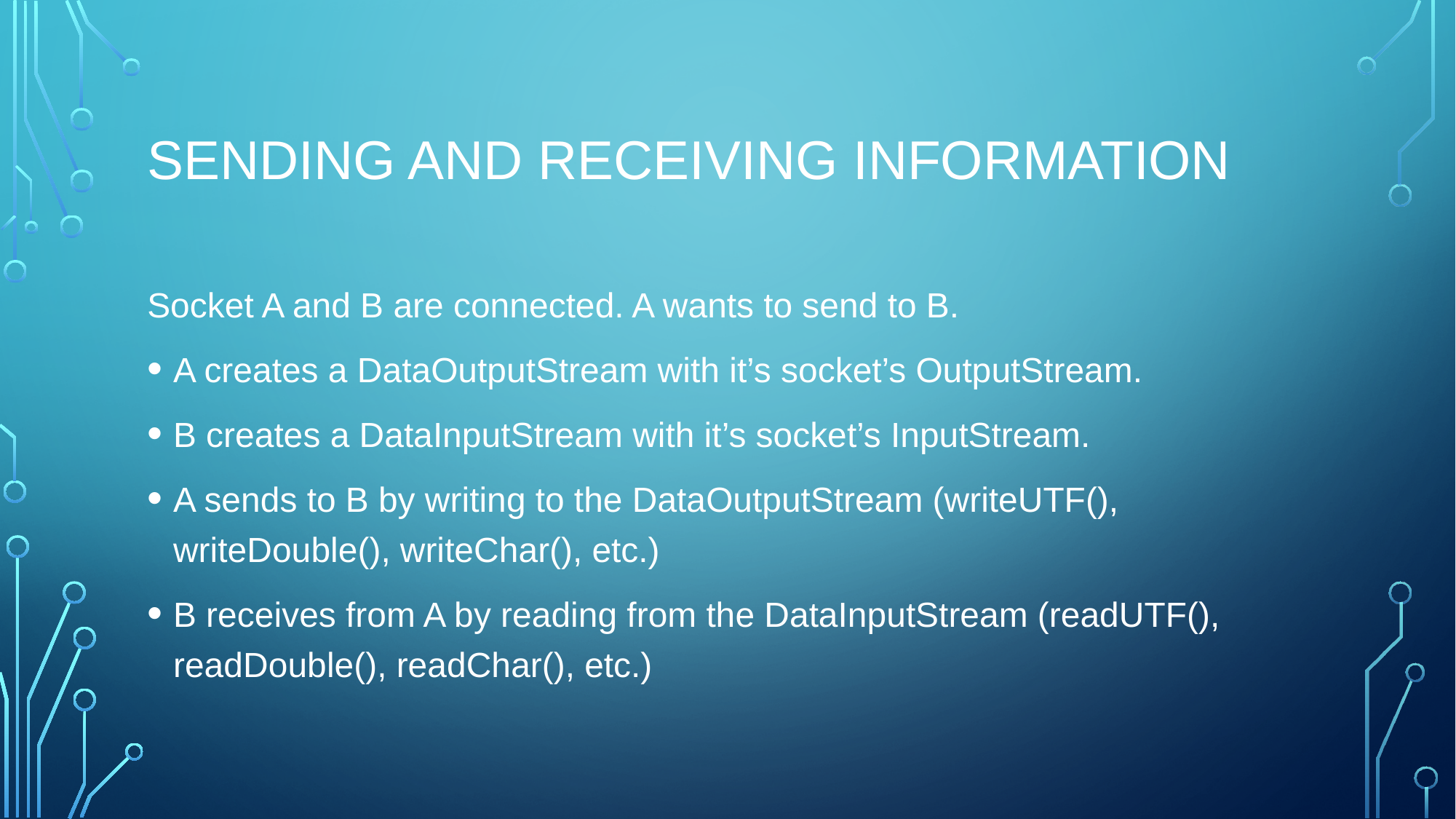

# Sending and receiving information
Socket A and B are connected. A wants to send to B.
A creates a DataOutputStream with it’s socket’s OutputStream.
B creates a DataInputStream with it’s socket’s InputStream.
A sends to B by writing to the DataOutputStream (writeUTF(), writeDouble(), writeChar(), etc.)
B receives from A by reading from the DataInputStream (readUTF(), readDouble(), readChar(), etc.)